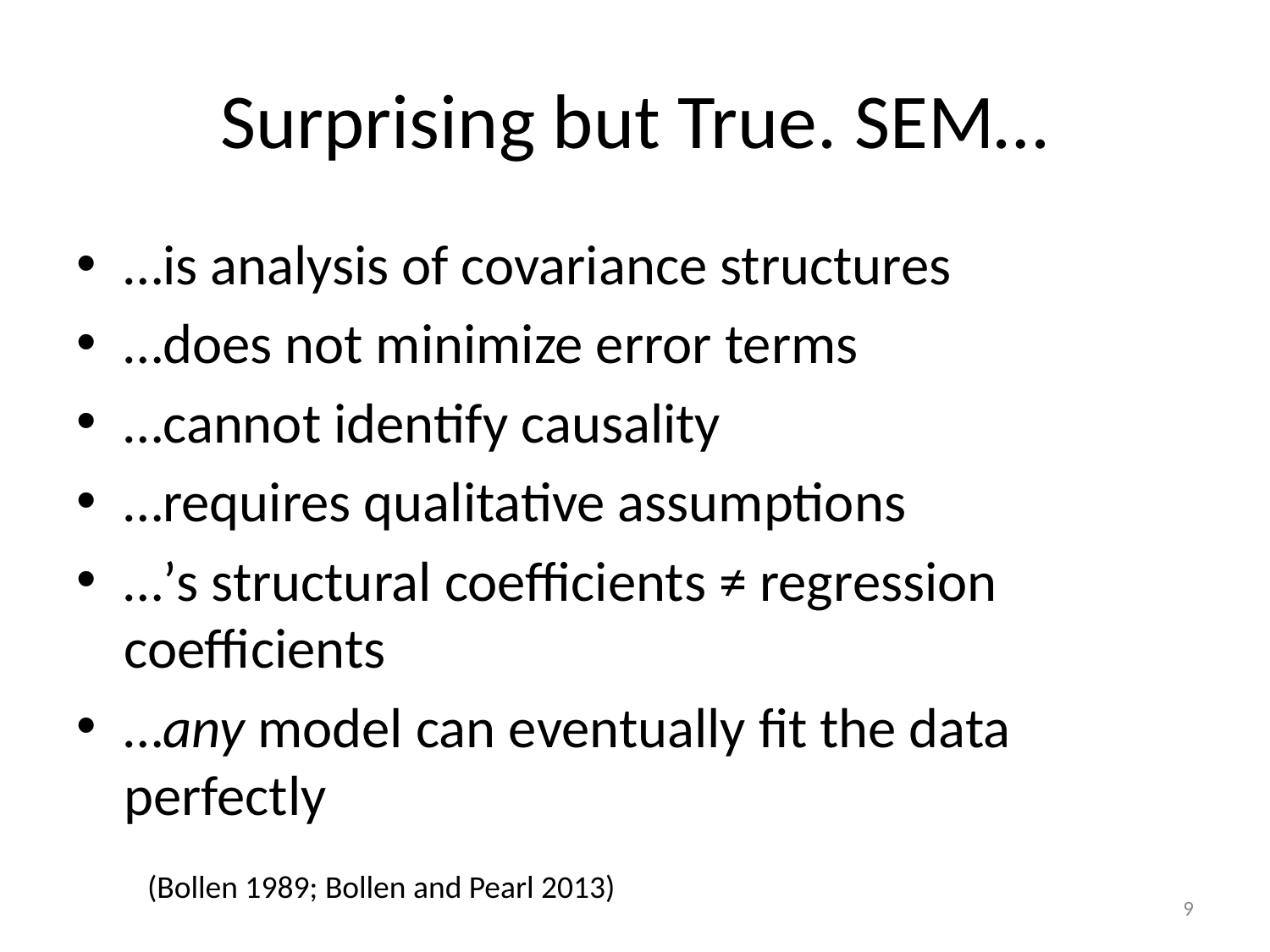

# Surprising but True. SEM…
…is analysis of covariance structures
…does not minimize error terms
…cannot identify causality
…requires qualitative assumptions
…’s structural coefficients ≠ regression coefficients
…any model can eventually fit the data perfectly
(Bollen 1989; Bollen and Pearl 2013)
9